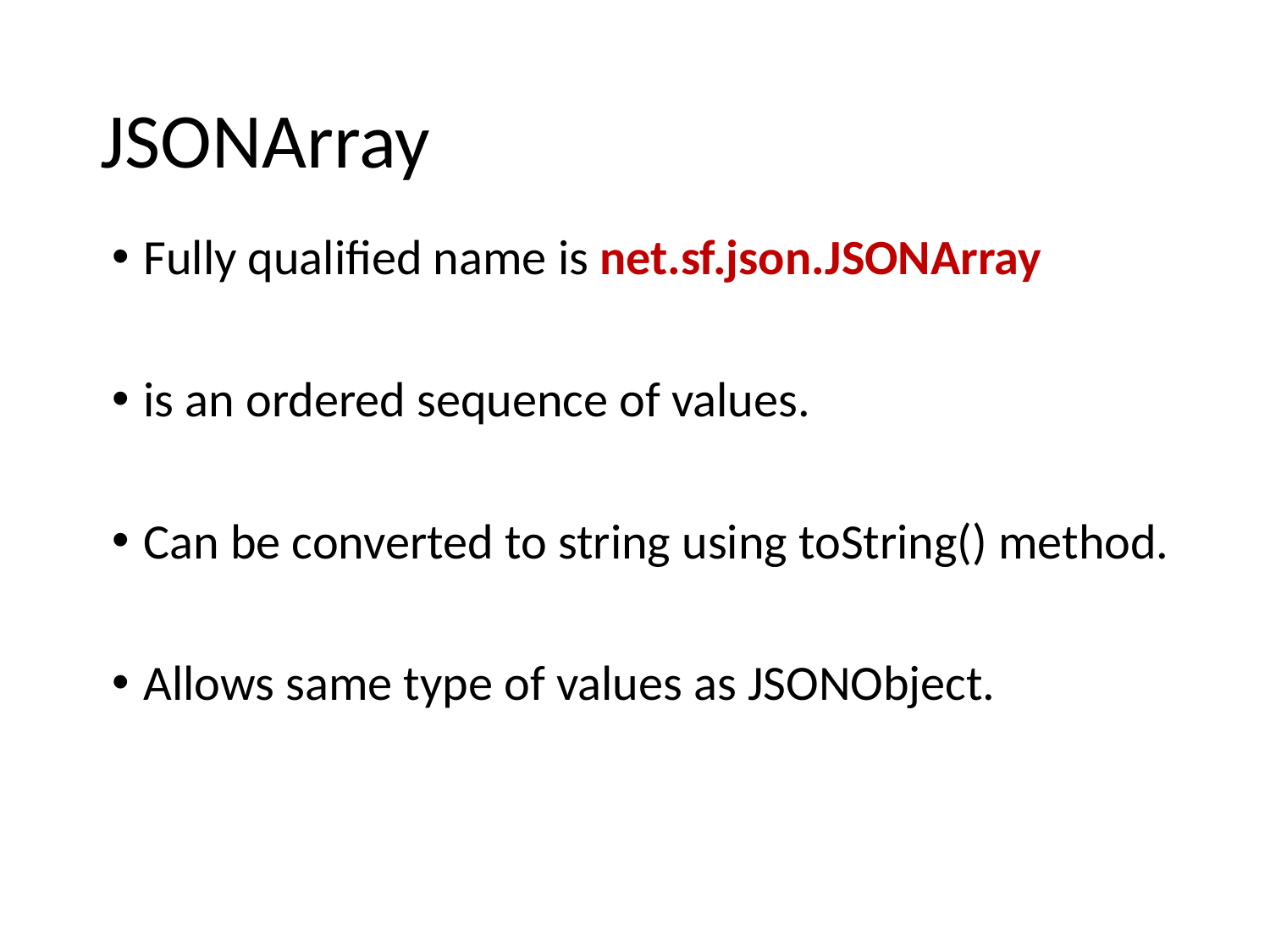

# JSONArray
Fully qualified name is net.sf.json.JSONArray

is an ordered sequence of values.

Can be converted to string using toString() method.

Allows same type of values as JSONObject.